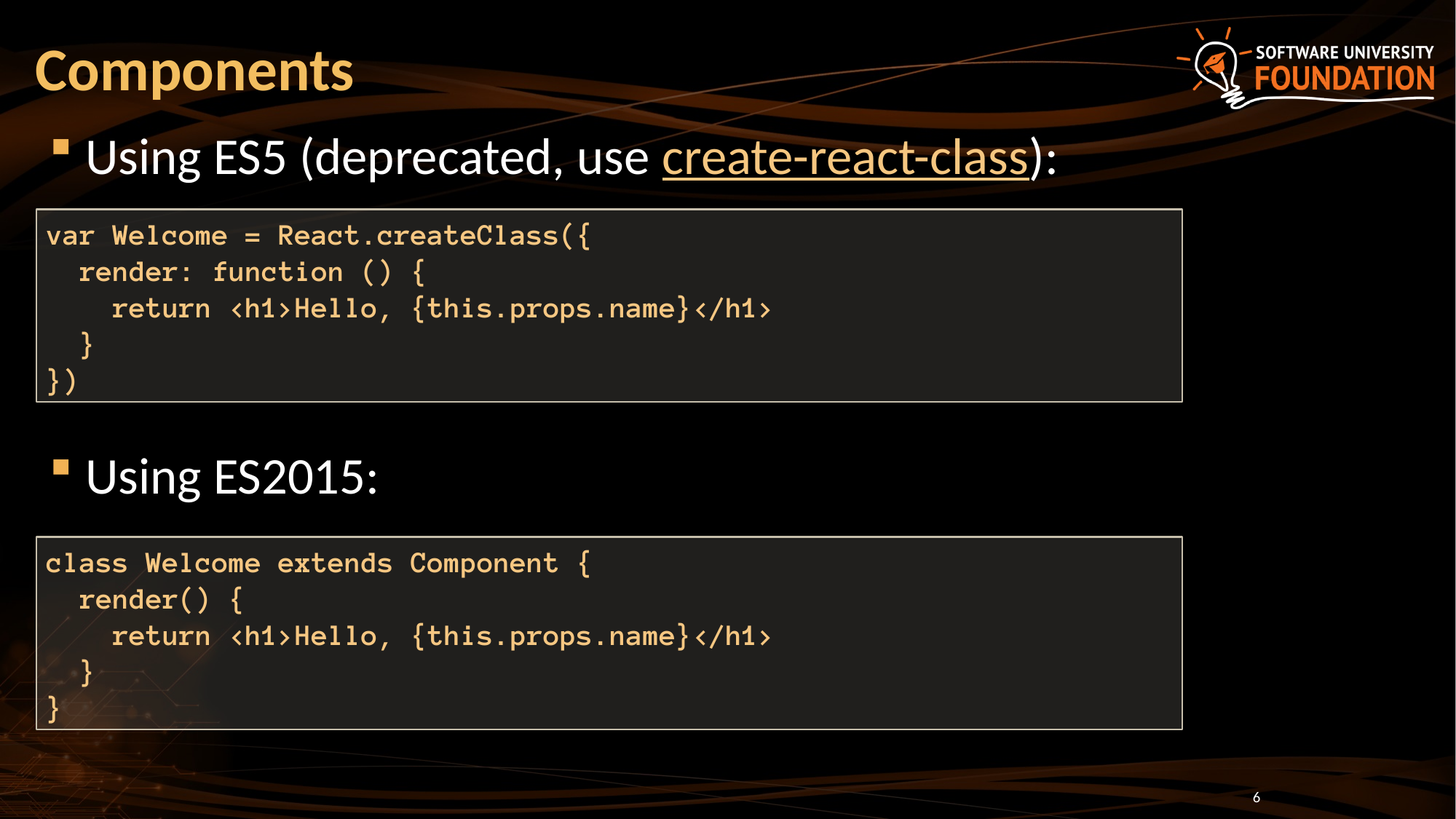

# Components
Using ES5 (deprecated, use create-react-class):

Using ES2015:

var Welcome = React.createClass({
  render: function () {
    return <h1>Hello, {this.props.name}</h1>
  }
})
class Welcome extends Component {
  render() {
    return <h1>Hello, {this.props.name}</h1>
  }
}
6